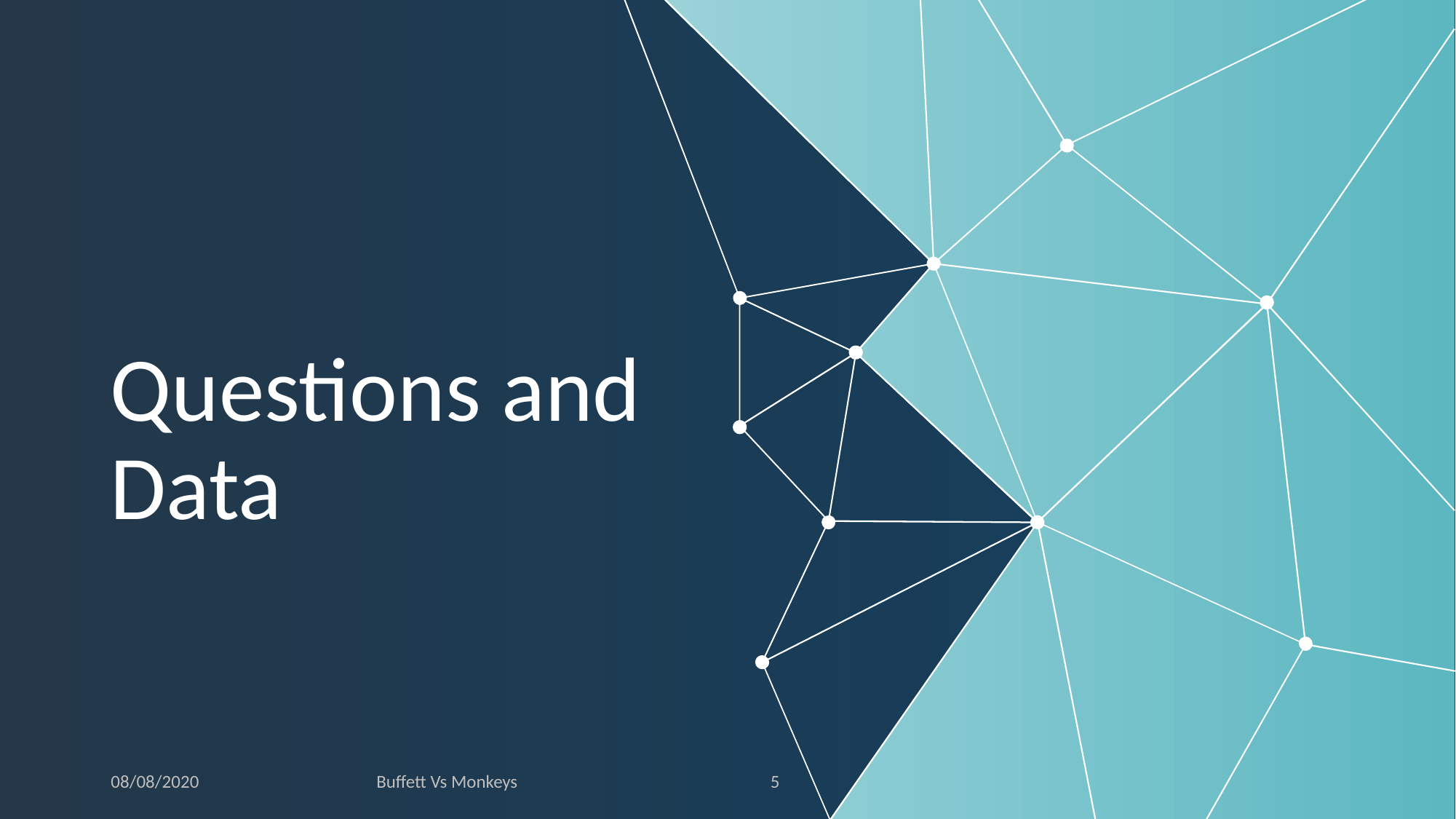

# Questions and Data
08/08/2020
Buffett Vs Monkeys
5